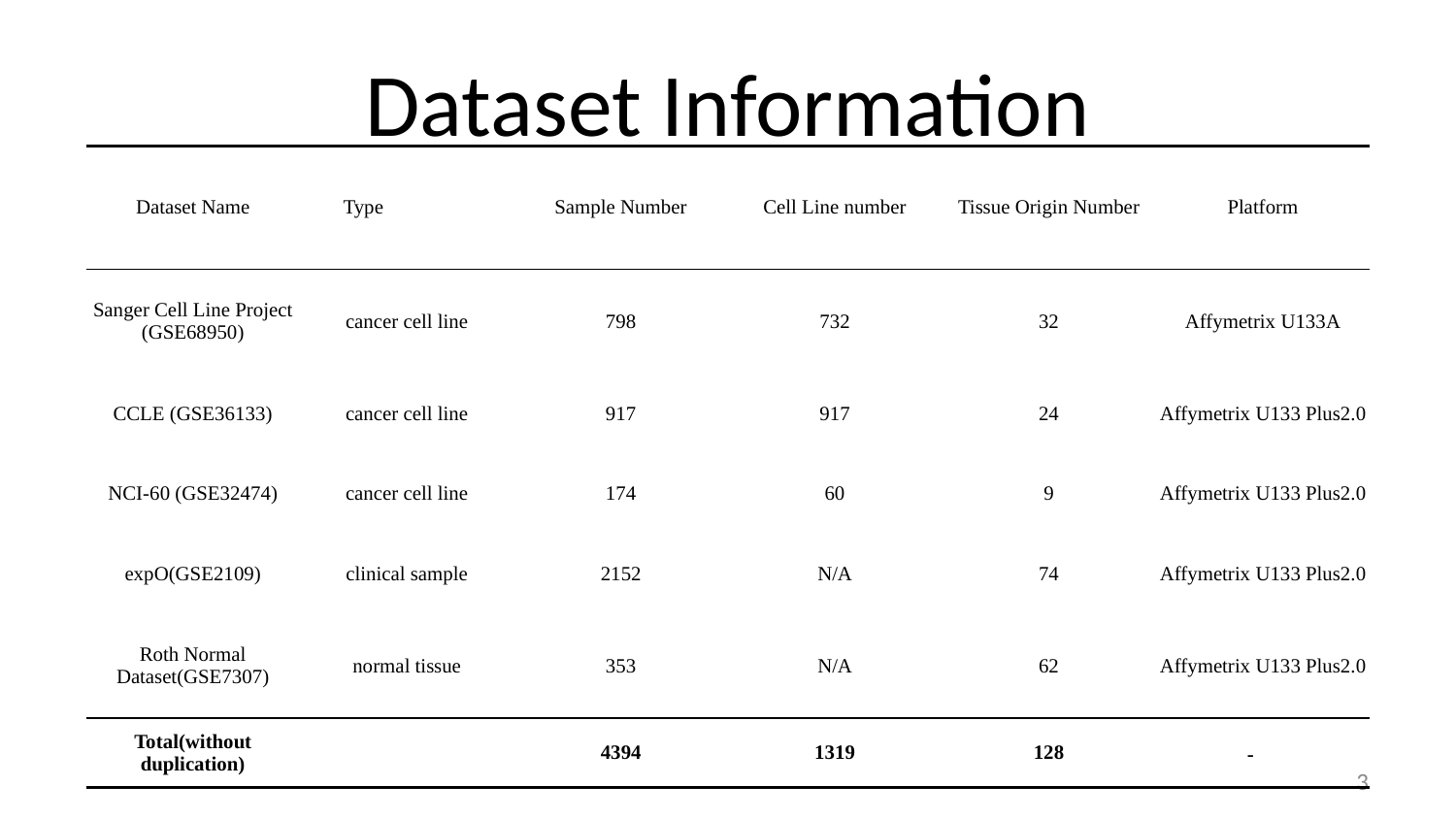

# Dataset Information
| Dataset Name | Type | Sample Number | Cell Line number | Tissue Origin Number | Platform |
| --- | --- | --- | --- | --- | --- |
| Sanger Cell Line Project (GSE68950) | cancer cell line | 798 | 732 | 32 | Affymetrix U133A |
| CCLE (GSE36133) | cancer cell line | 917 | 917 | 24 | Affymetrix U133 Plus2.0 |
| NCI-60 (GSE32474) | cancer cell line | 174 | 60 | 9 | Affymetrix U133 Plus2.0 |
| expO(GSE2109) | clinical sample | 2152 | N/A | 74 | Affymetrix U133 Plus2.0 |
| Roth Normal Dataset(GSE7307) | normal tissue | 353 | N/A | 62 | Affymetrix U133 Plus2.0 |
| Total(without duplication) |  | 4394 | 1319 | 128 | - |
3